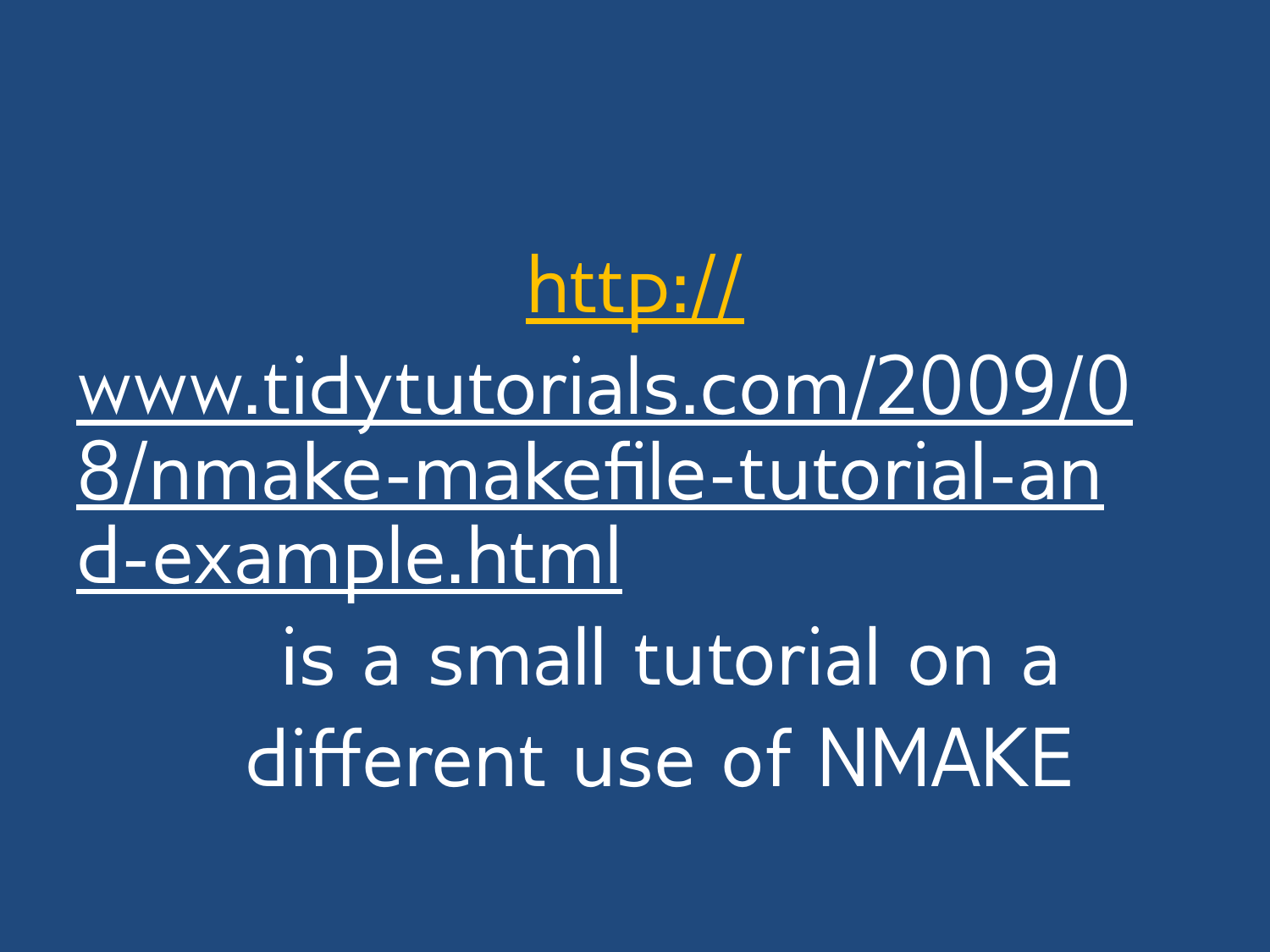

#
http://www.tidytutorials.com/2009/08/nmake-makefile-tutorial-and-example.html is a small tutorial on a different use of NMAKE